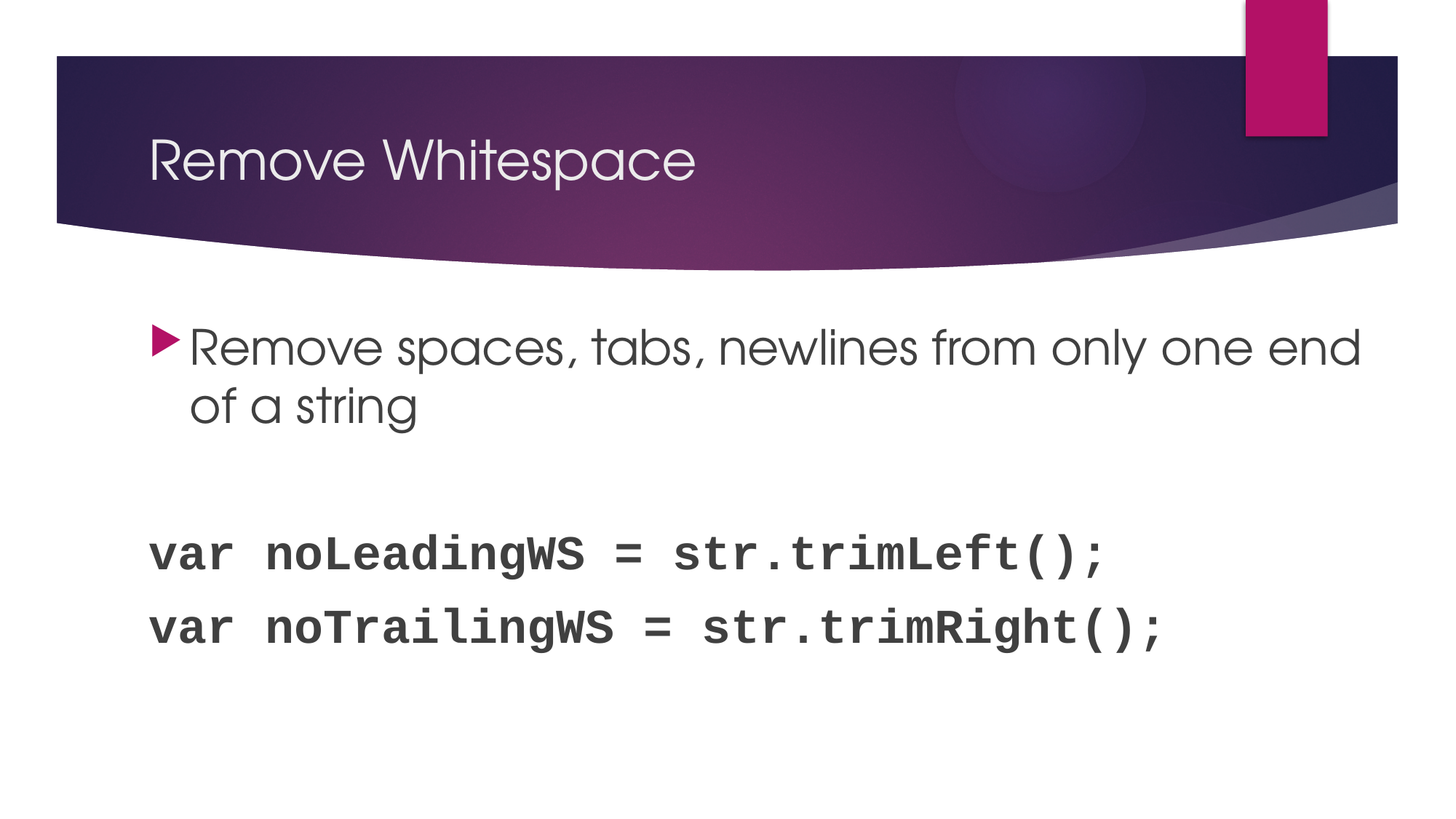

# Remove Whitespace
Remove spaces, tabs, newlines from only one end of a string

var noLeadingWS = str.trimLeft();
var noTrailingWS = str.trimRight();